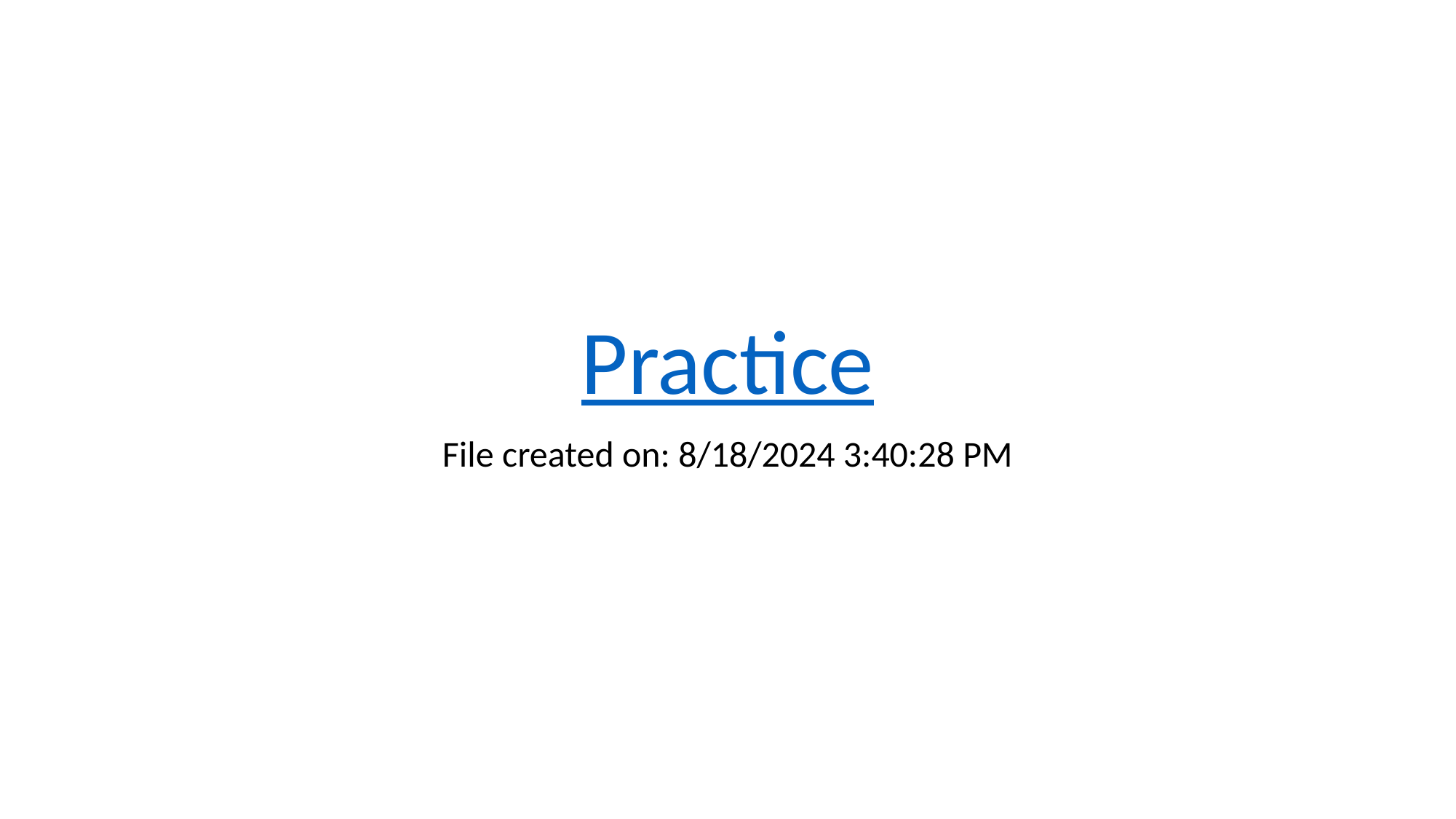

# Practice
File created on: 8/18/2024 3:40:28 PM